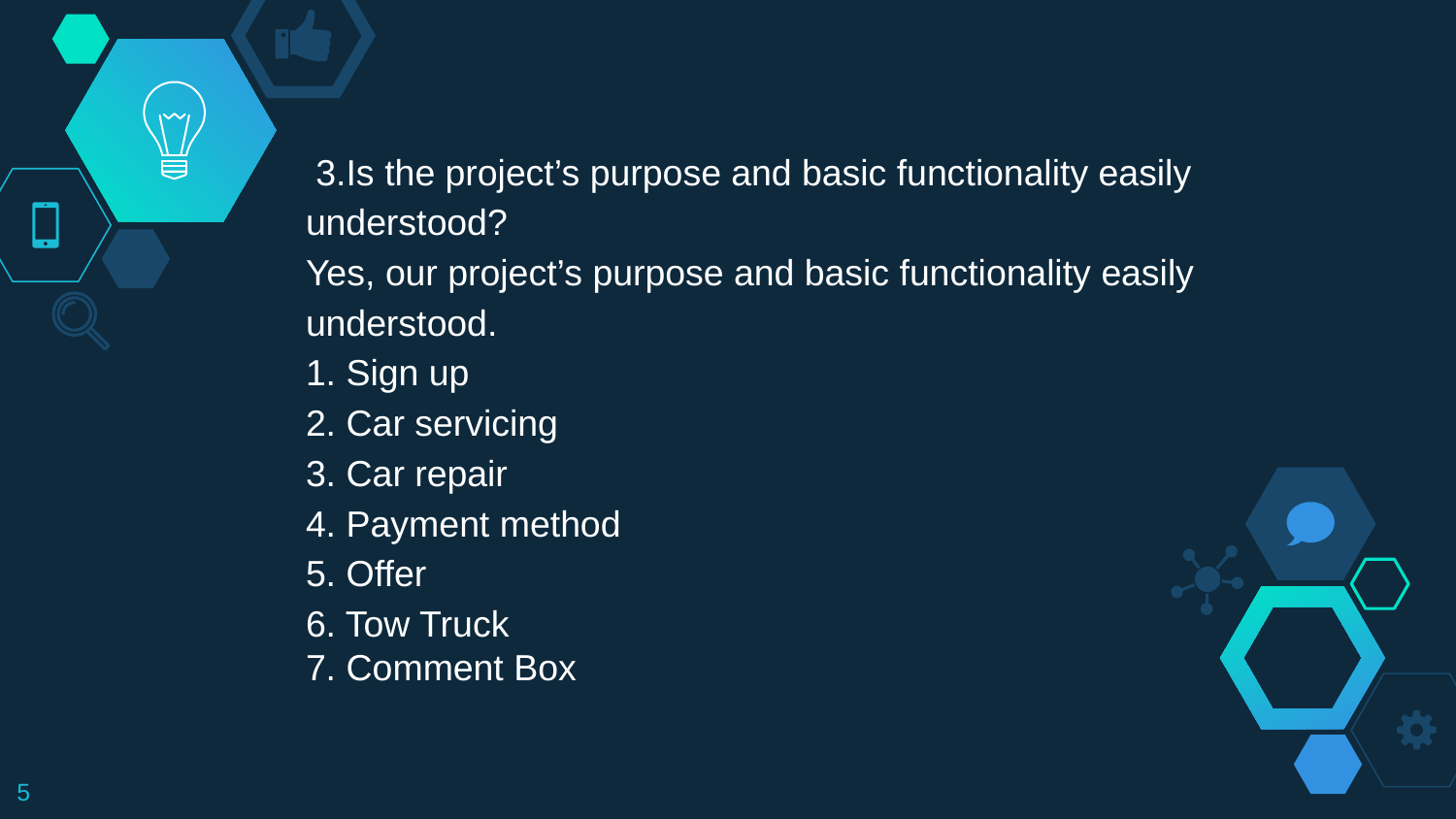

3.Is the project’s purpose and basic functionality easily understood?
Yes, our project’s purpose and basic functionality easily understood.
1. Sign up
2. Car servicing
3. Car repair
4. Payment method
5. Offer
6. Tow Truck
7. Comment Box
5